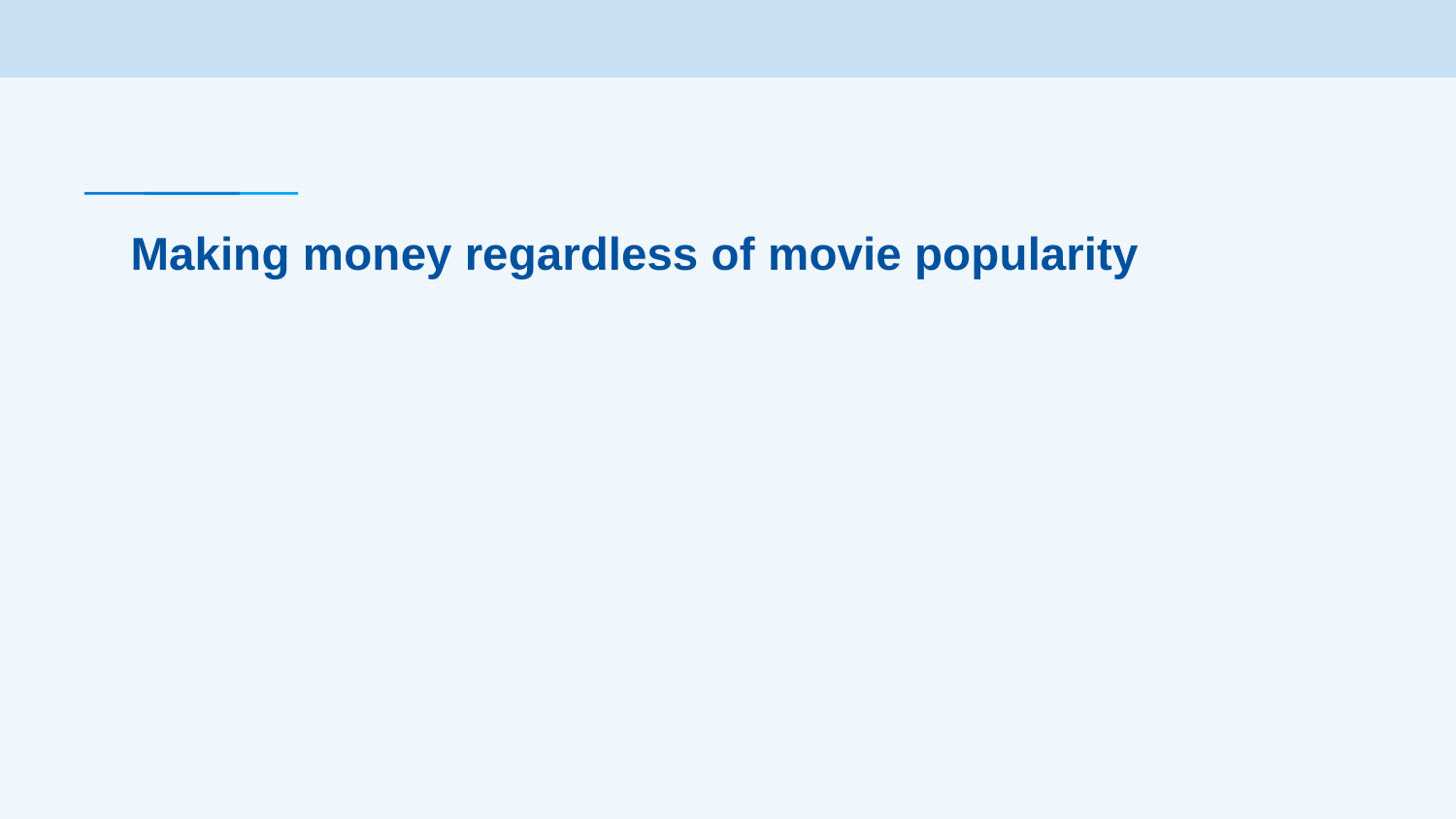

# Making money regardless of movie popularity